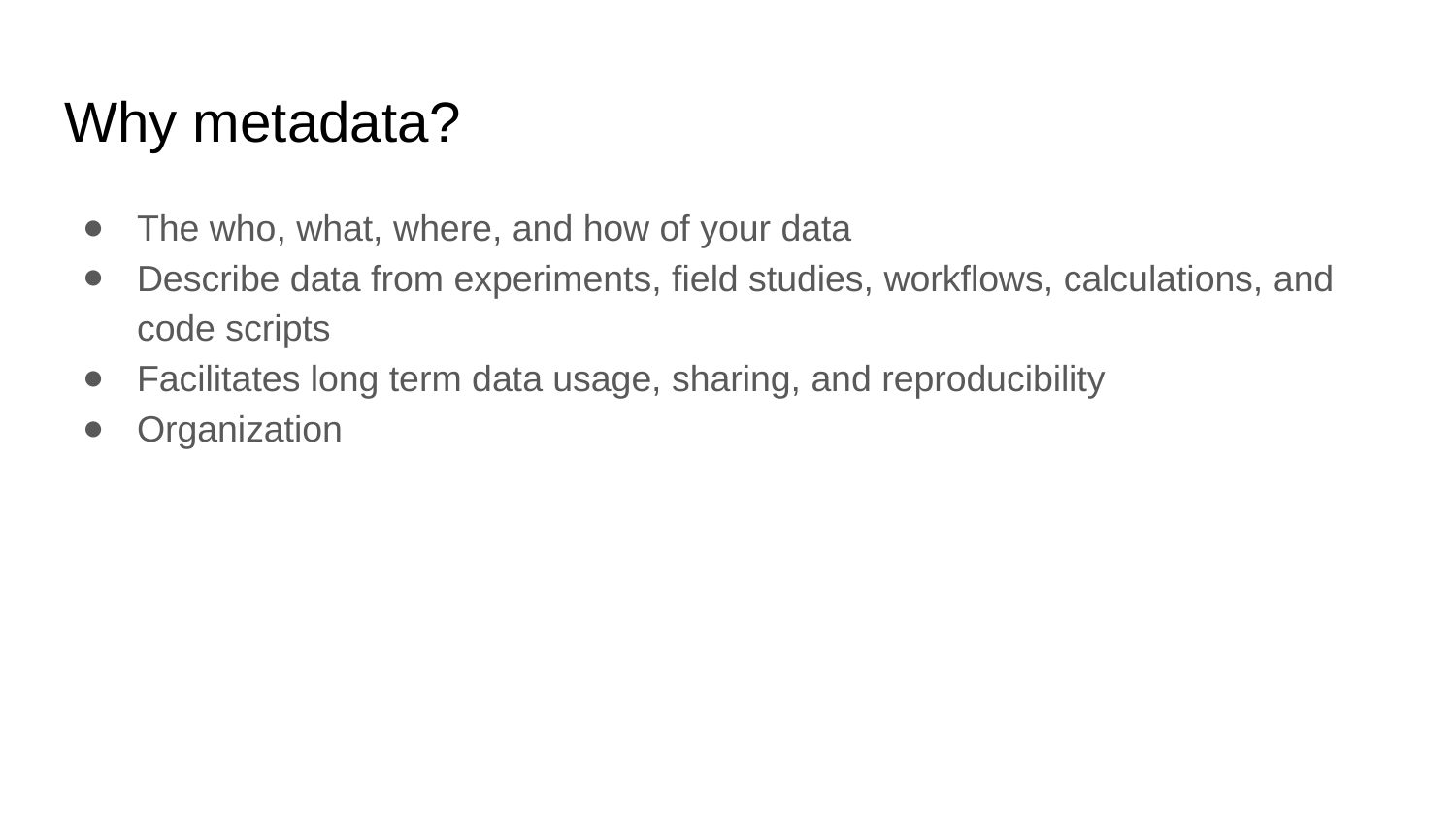

# Why metadata?
The who, what, where, and how of your data
Describe data from experiments, field studies, workflows, calculations, and code scripts
Facilitates long term data usage, sharing, and reproducibility
Organization